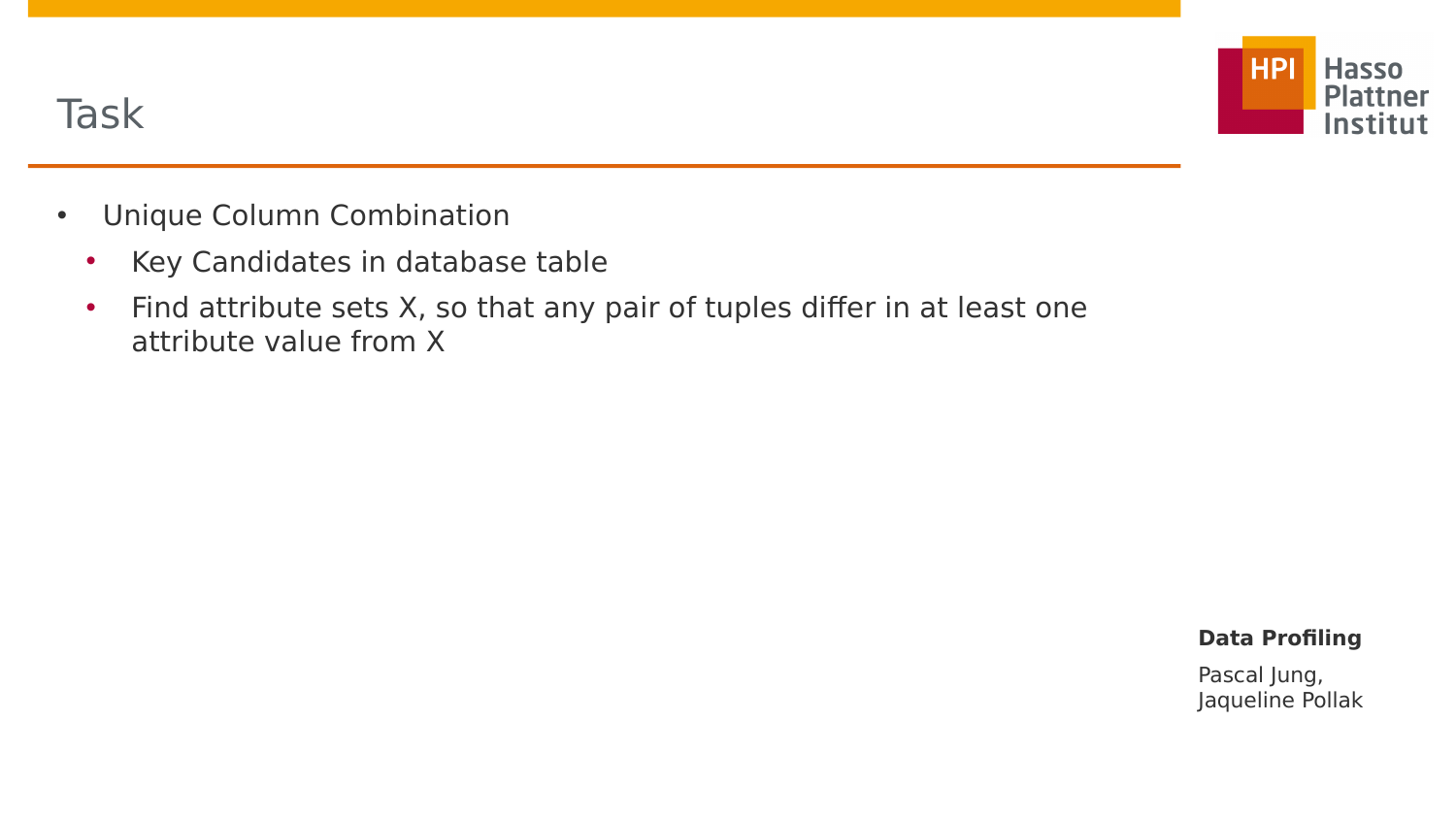

# Task
Unique Column Combination
Key Candidates in database table
Find attribute sets X, so that any pair of tuples differ in at least one attribute value from X
Data Profiling
Pascal Jung,
Jaqueline Pollak